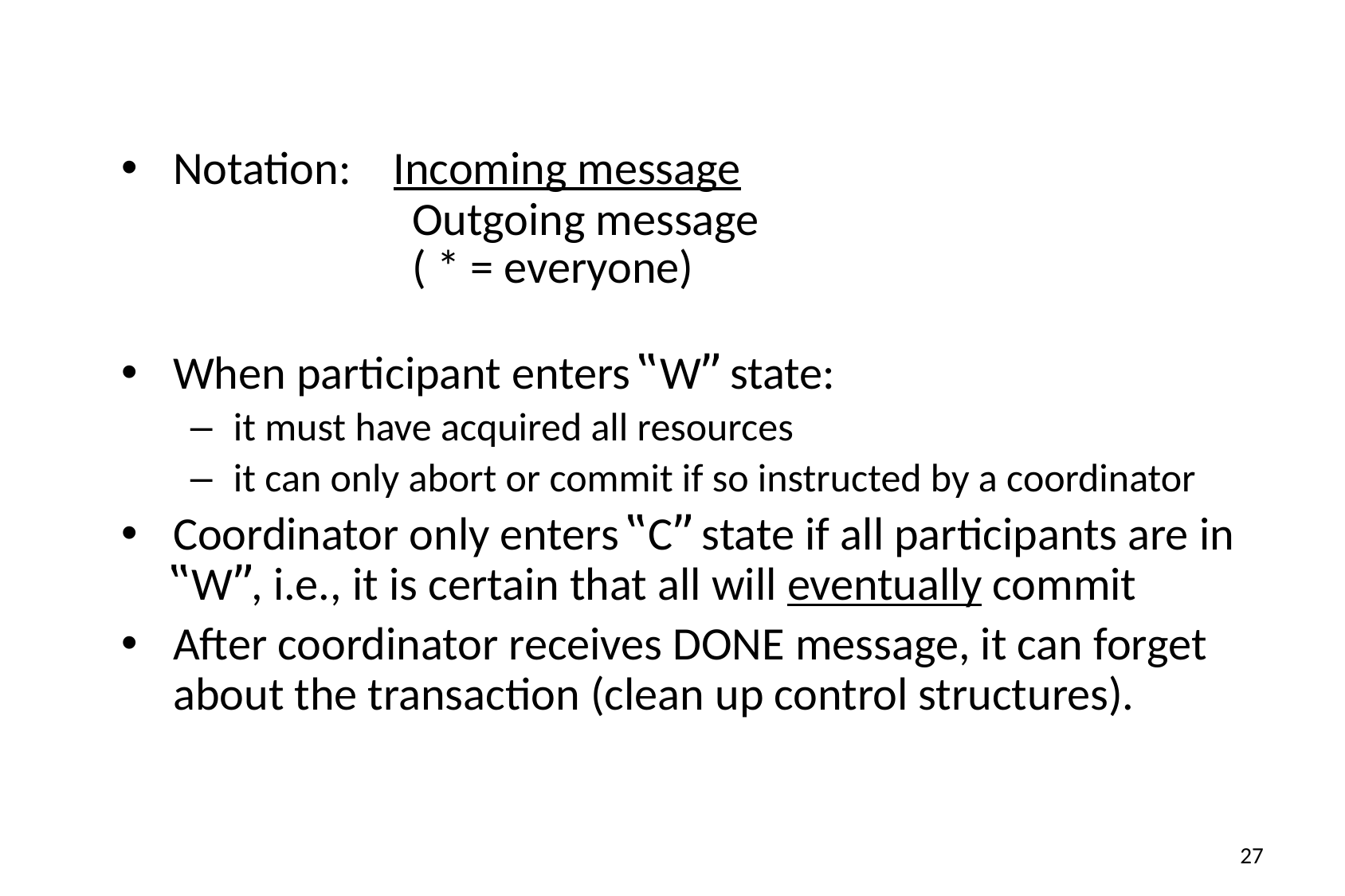

Notation:    Incoming message
			Outgoing message
			( * = everyone)

When participant enters “W” state:
it must have acquired all resources
it can only abort or commit if so instructed by a coordinator
Coordinator only enters “C” state if all participants are in “W”, i.e., it is certain that all will eventually commit
After coordinator receives DONE message, it can forget about the transaction (clean up control structures).
27